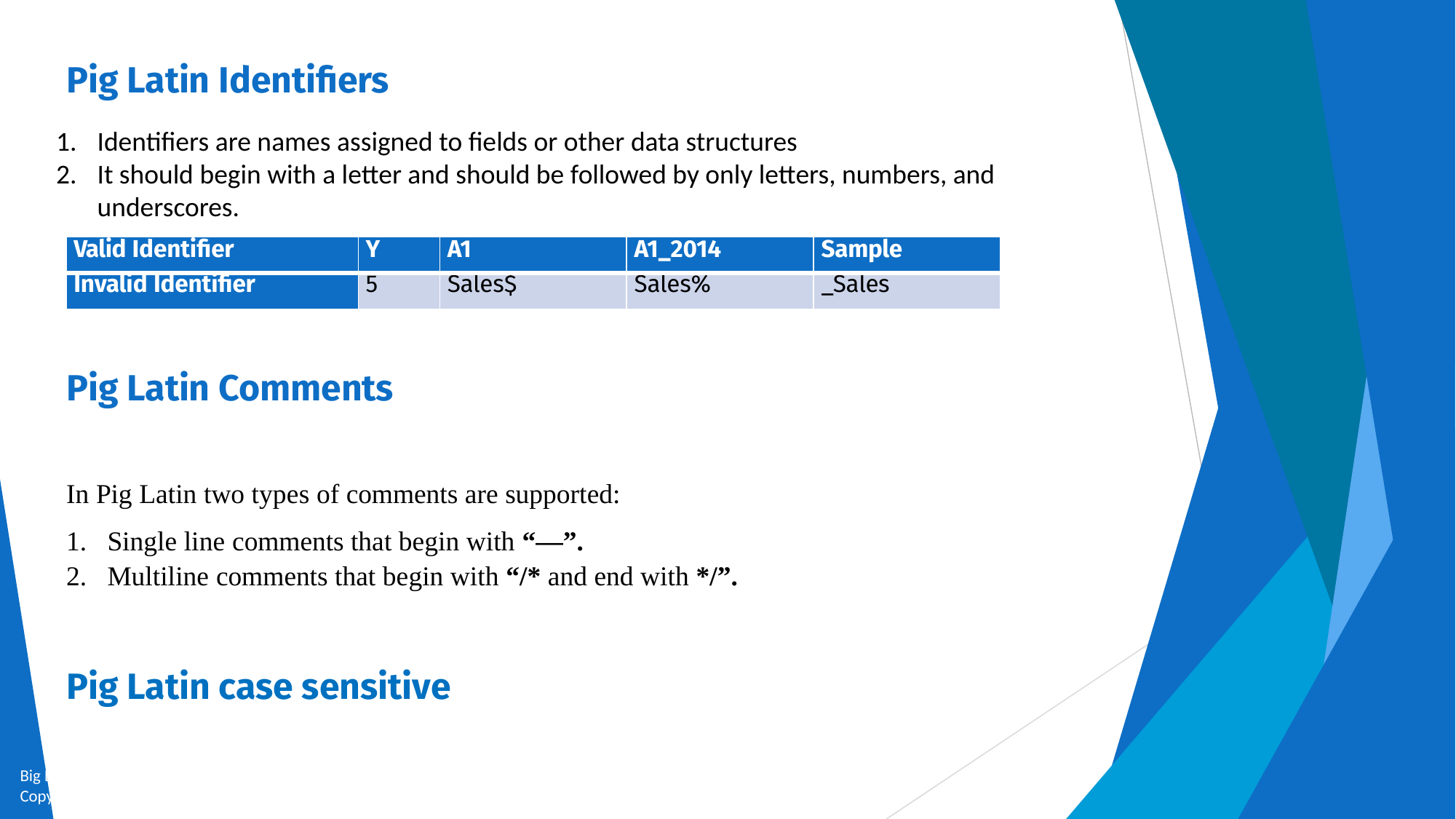

# Pig Latin Identifiers
Identifiers are names assigned to fields or other data structures
It should begin with a letter and should be followed by only letters, numbers, and underscores.
| Valid Identifier | Y | A1 | A1\_2014 | Sample |
| --- | --- | --- | --- | --- |
| Invalid Identifier | 5 | Sales$ | Sales% | \_Sales |
Pig Latin Comments

In Pig Latin two types of comments are supported:
Single line comments that begin with “—”.
Multiline comments that begin with “/* and end with */”.

Pig Latin case sensitive
Big Data and Analytics by Seema Acharya and Subhashini Chellappan
Copyright 2015, WILEY INDIA PVT. LTD.